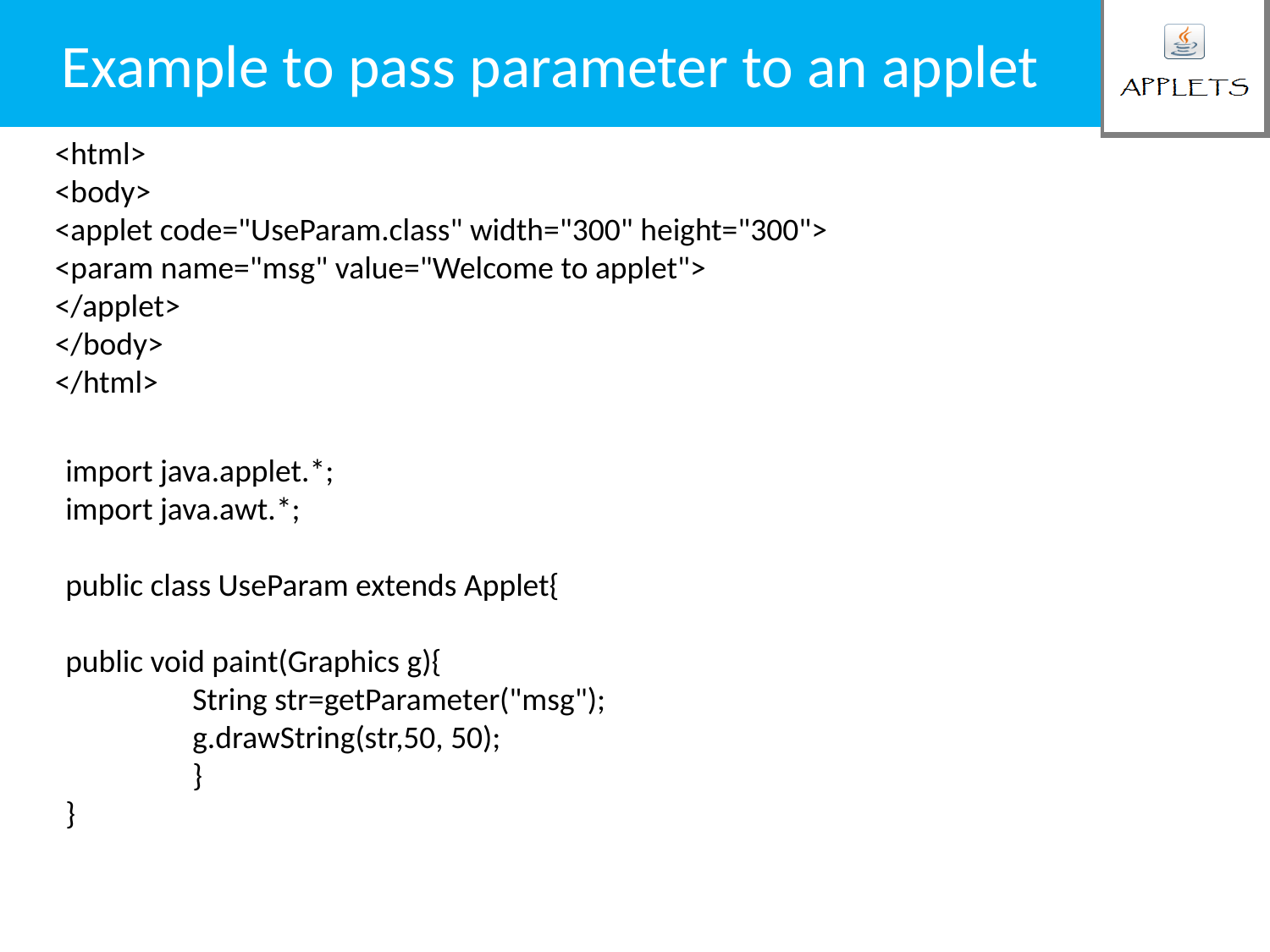

# Example to pass parameter to an applet
<html>
<body>
<applet code="UseParam.class" width="300" height="300">
<param name="msg" value="Welcome to applet">
</applet>
</body>
</html>
import java.applet.*;
import java.awt.*;

public class UseParam extends Applet{

public void paint(Graphics g){
	String str=getParameter("msg");
	g.drawString(str,50, 50);
	}
}